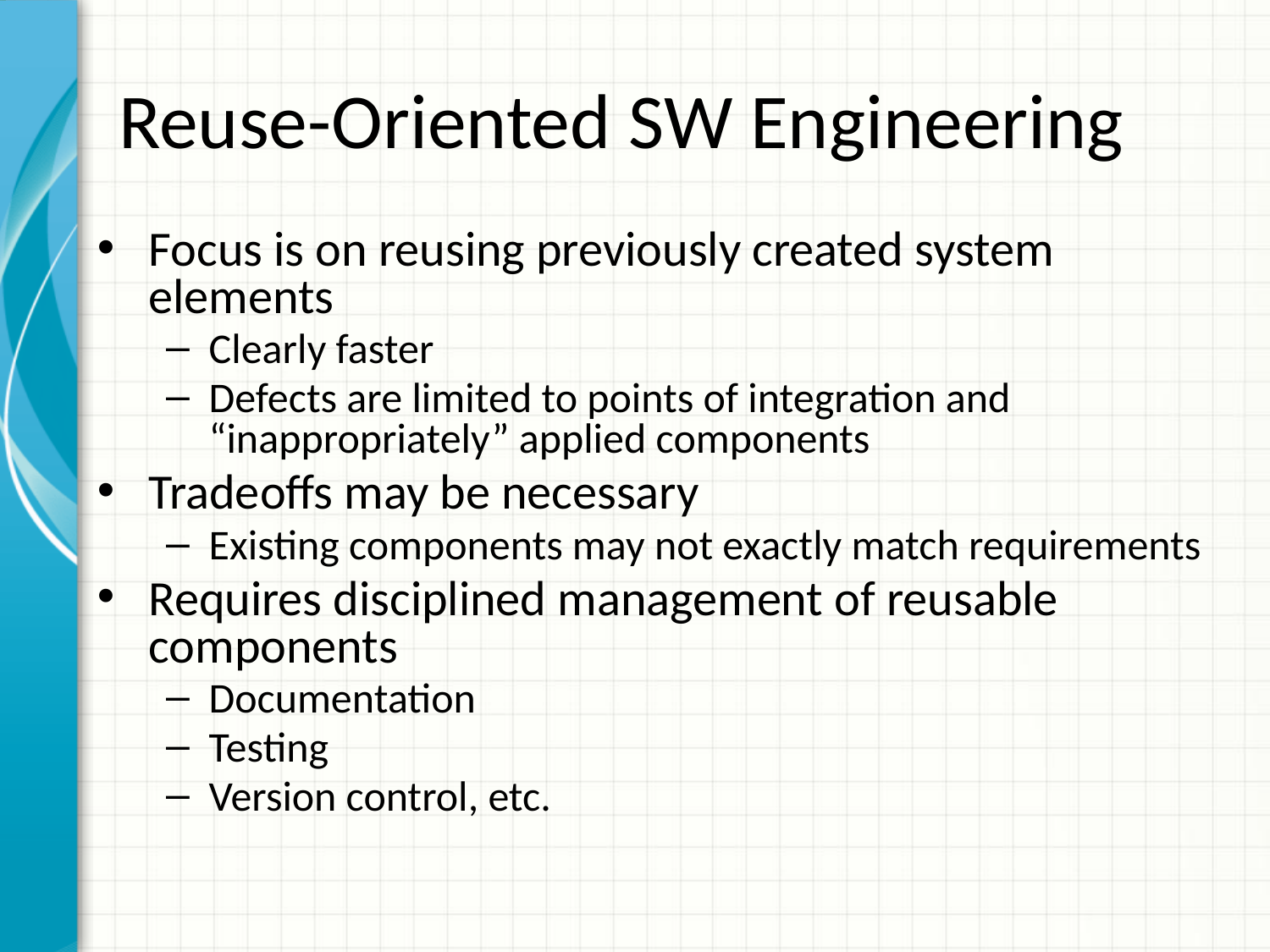

# Reuse-Oriented SW Engineering
Focus is on reusing previously created system elements
Clearly faster
Defects are limited to points of integration and “inappropriately” applied components
Tradeoffs may be necessary
Existing components may not exactly match requirements
Requires disciplined management of reusable components
Documentation
Testing
Version control, etc.